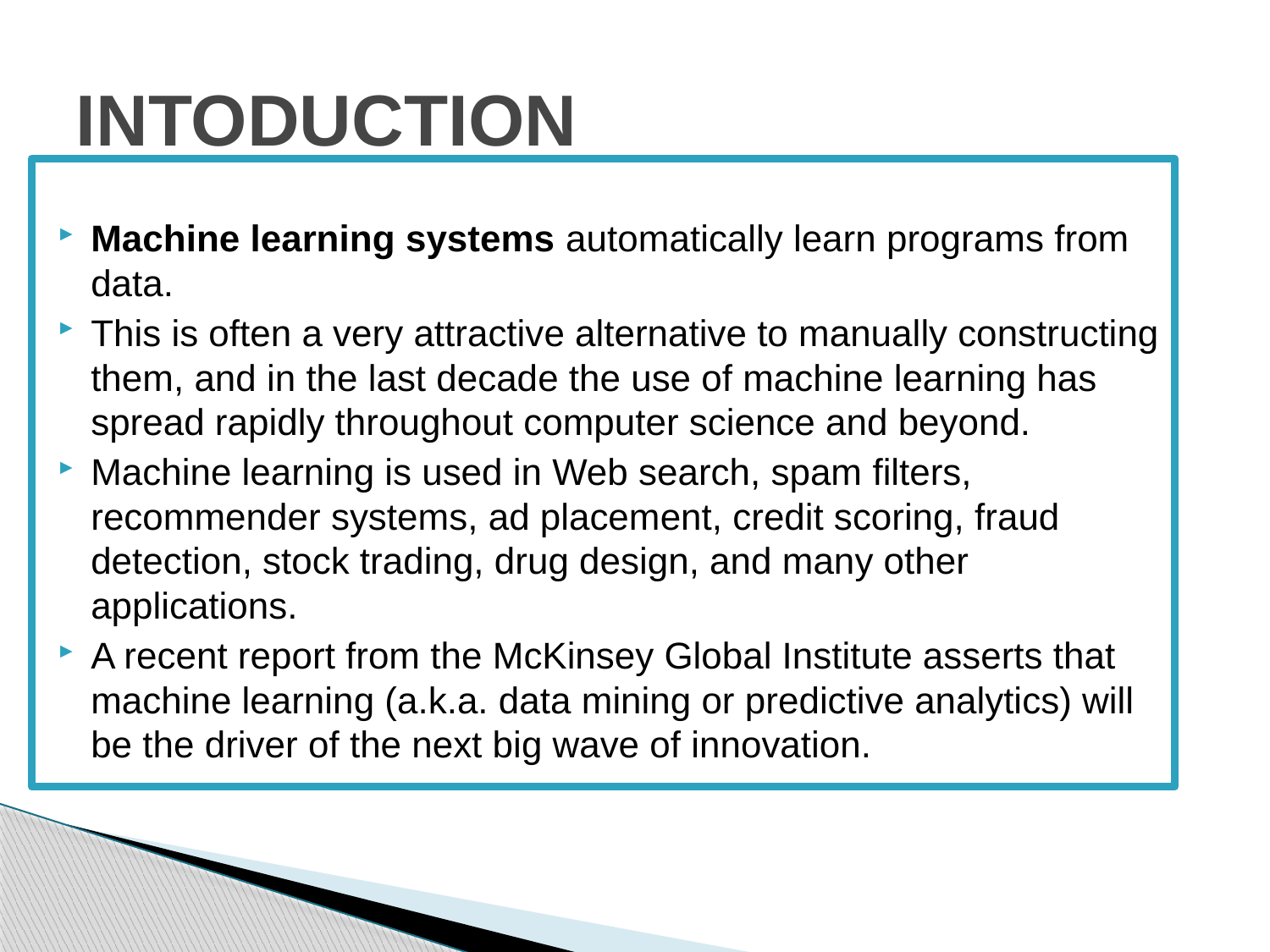

# INTODUCTION

Machine learning systems automatically learn programs from data.
This is often a very attractive alternative to manually constructing them, and in the last decade the use of machine learning has spread rapidly throughout computer science and beyond.
Machine learning is used in Web search, spam filters, recommender systems, ad placement, credit scoring, fraud detection, stock trading, drug design, and many other applications.
A recent report from the McKinsey Global Institute asserts that machine learning (a.k.a. data mining or predictive analytics) will be the driver of the next big wave of innovation.